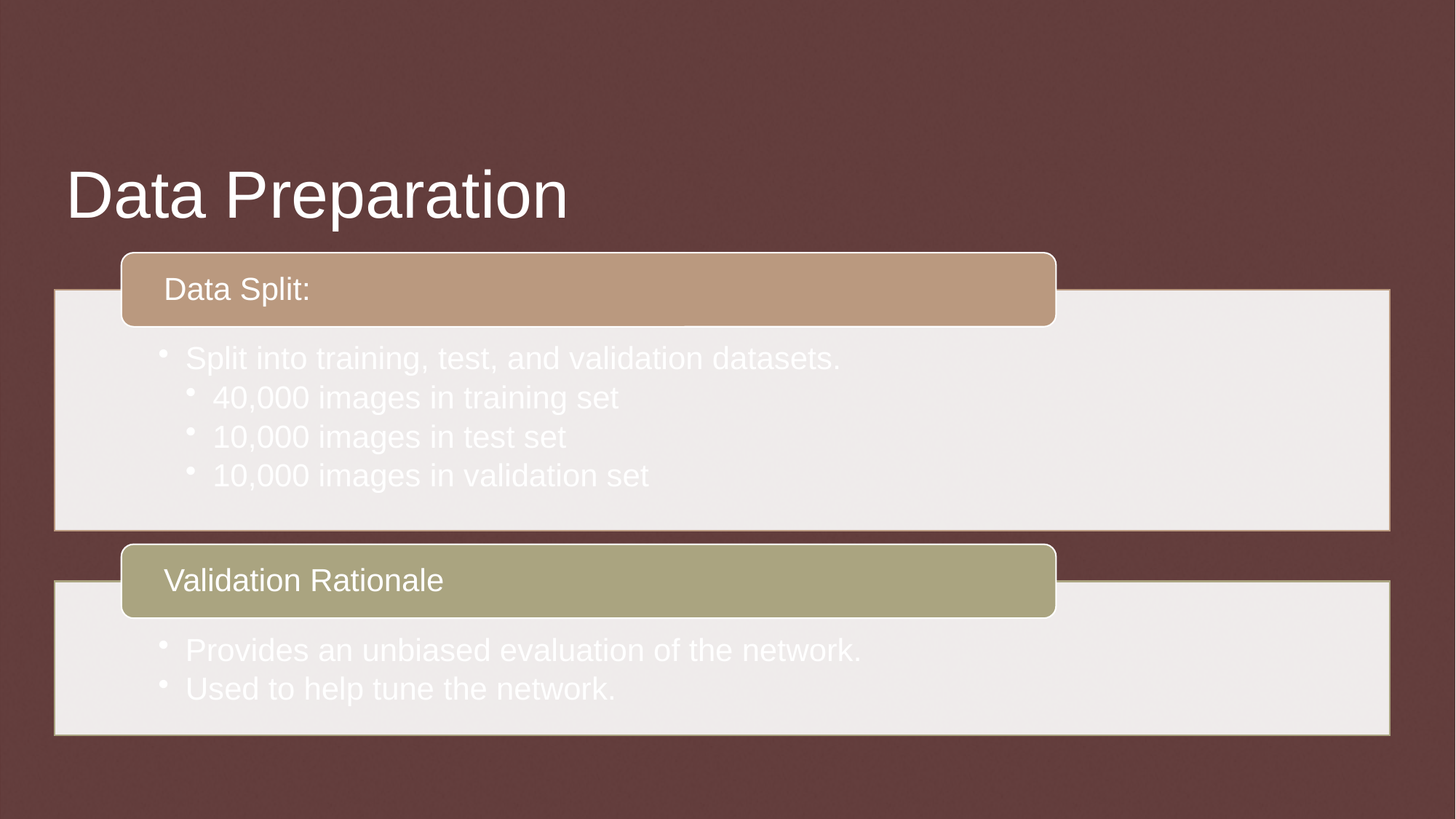

# Data Preparation
Split into training, test, and validation datasets.
40,000 images in training set
10,000 images in test set
10,000 images in validation set
Data Split:
Provides an unbiased evaluation of the network.
Used to help tune the network.
Validation Rationale